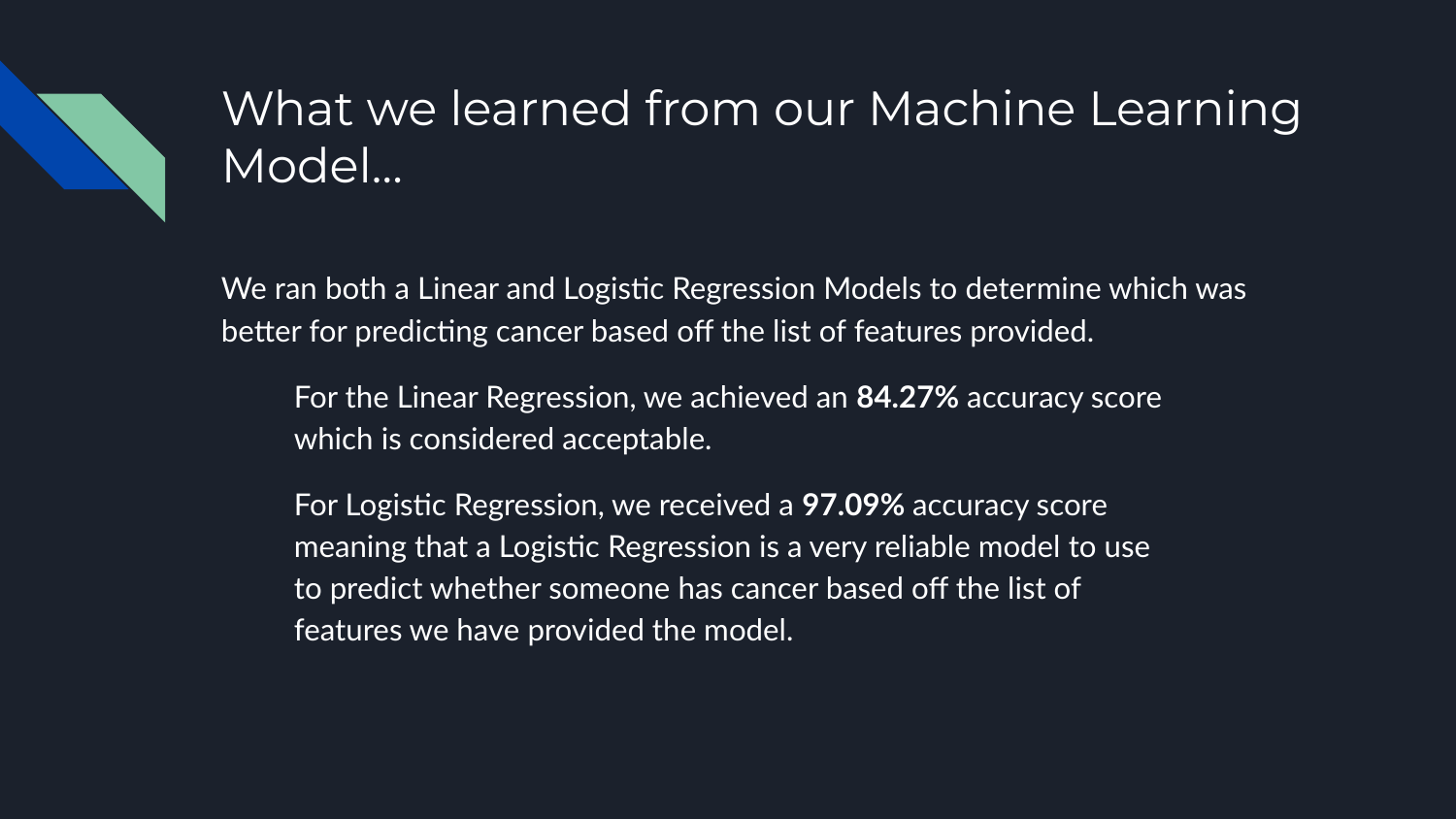

# What we learned from our Machine Learning Model…
We ran both a Linear and Logistic Regression Models to determine which was better for predicting cancer based off the list of features provided.
For the Linear Regression, we achieved an 84.27% accuracy score which is considered acceptable.
For Logistic Regression, we received a 97.09% accuracy score meaning that a Logistic Regression is a very reliable model to use to predict whether someone has cancer based off the list of features we have provided the model.